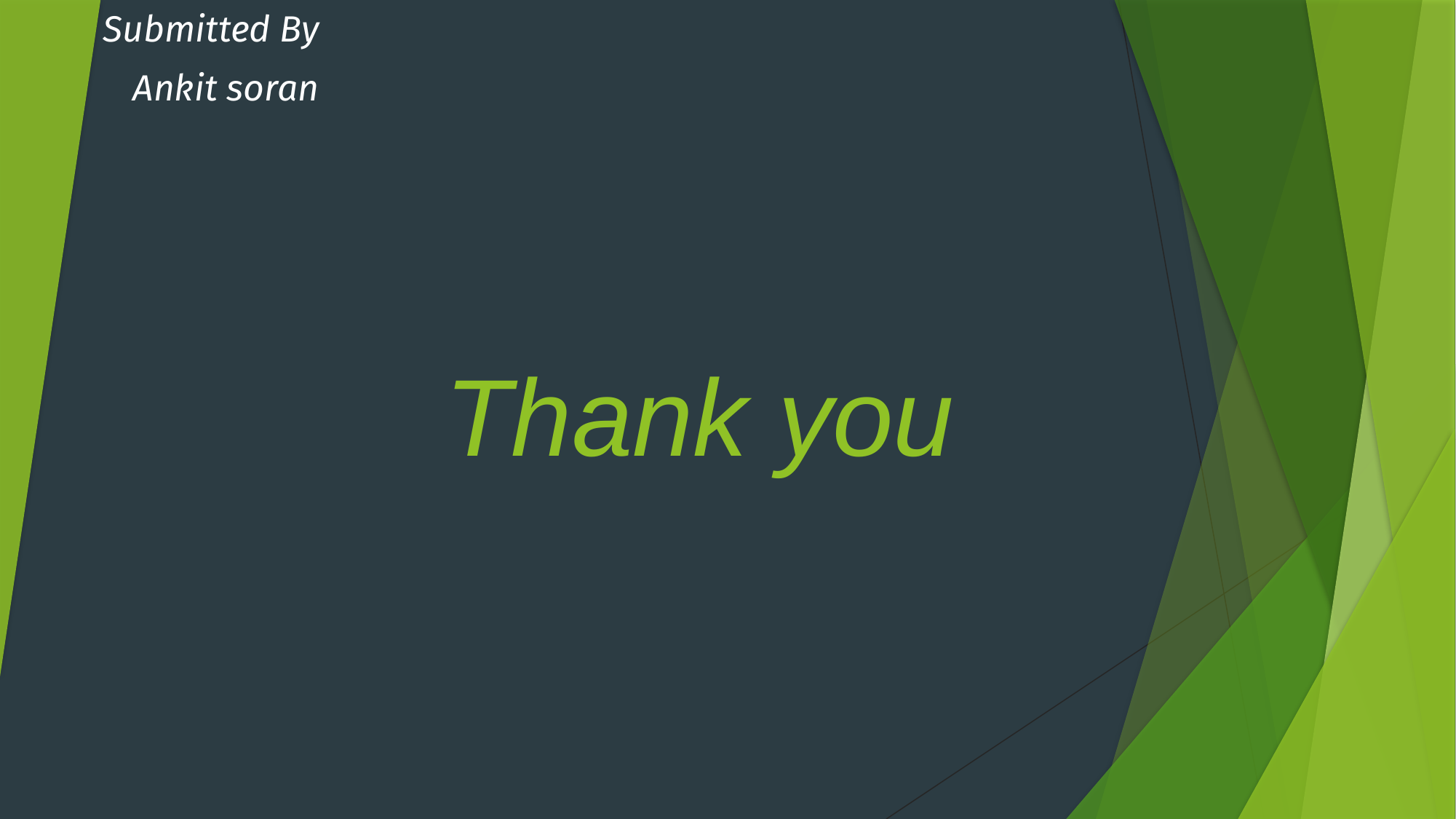

Submitted By
Ankit soran
# Thank you